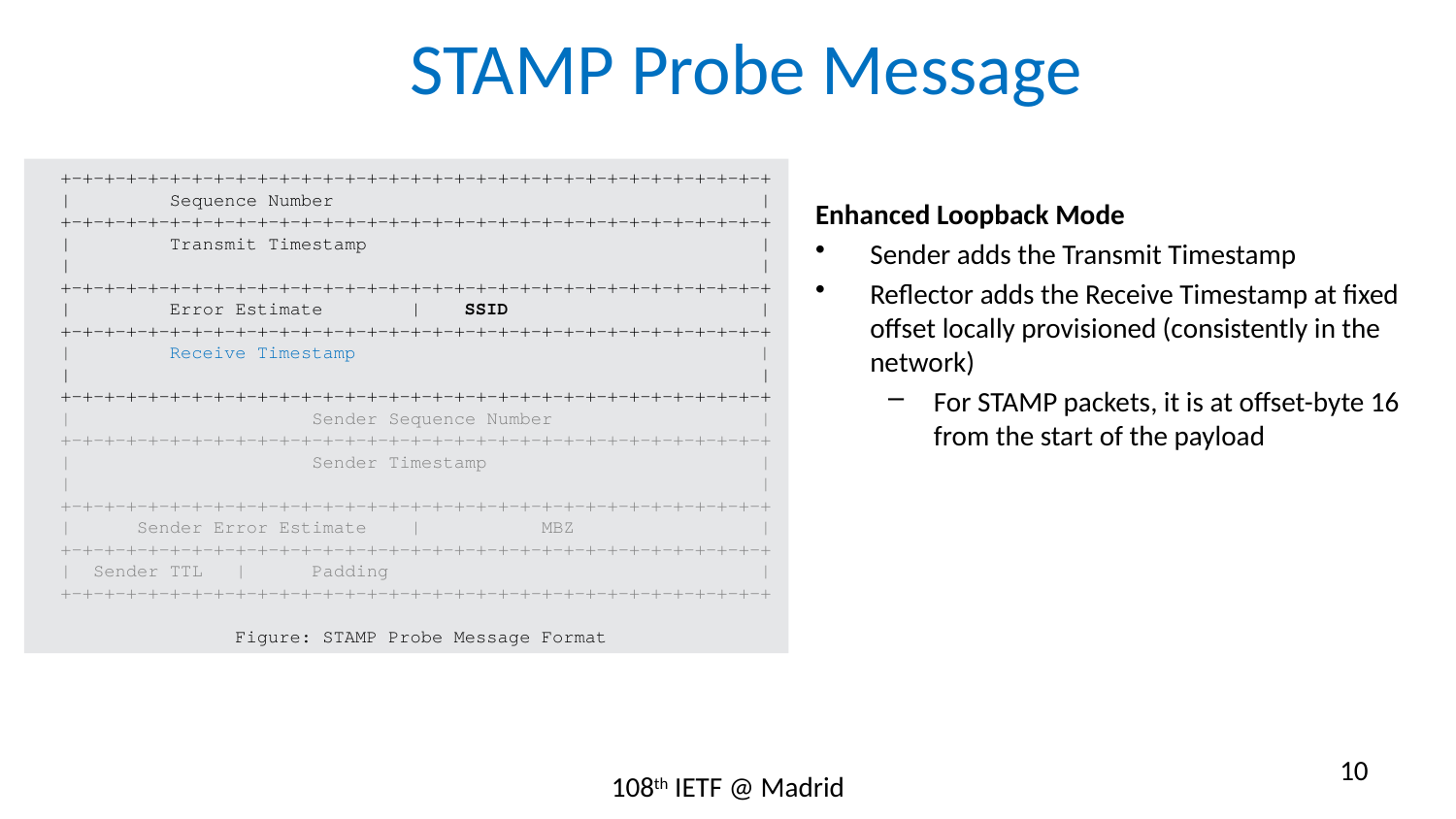

# STAMP Probe Message
  +-+-+-+-+-+-+-+-+-+-+-+-+-+-+-+-+-+-+-+-+-+-+-+-+-+-+-+-+-+-+-+-+
  |         Sequence Number                                       |
  +-+-+-+-+-+-+-+-+-+-+-+-+-+-+-+-+-+-+-+-+-+-+-+-+-+-+-+-+-+-+-+-+
  |         Transmit Timestamp                                    |
  |                                                               |
  +-+-+-+-+-+-+-+-+-+-+-+-+-+-+-+-+-+-+-+-+-+-+-+-+-+-+-+-+-+-+-+-+
  |         Error Estimate        |    SSID                       |
  +-+-+-+-+-+-+-+-+-+-+-+-+-+-+-+-+-+-+-+-+-+-+-+-+-+-+-+-+-+-+-+-+
  |         Receive Timestamp                                     |
  |                                                               |
  +-+-+-+-+-+-+-+-+-+-+-+-+-+-+-+-+-+-+-+-+-+-+-+-+-+-+-+-+-+-+-+-+
  |                      Sender Sequence Number                   |
  +-+-+-+-+-+-+-+-+-+-+-+-+-+-+-+-+-+-+-+-+-+-+-+-+-+-+-+-+-+-+-+-+
  |                      Sender Timestamp                         |
  |                                                               |
  +-+-+-+-+-+-+-+-+-+-+-+-+-+-+-+-+-+-+-+-+-+-+-+-+-+-+-+-+-+-+-+-+
  |      Sender Error Estimate    |           MBZ                 |
  +-+-+-+-+-+-+-+-+-+-+-+-+-+-+-+-+-+-+-+-+-+-+-+-+-+-+-+-+-+-+-+-+
  |  Sender TTL   |      Padding                                  |
  +-+-+-+-+-+-+-+-+-+-+-+-+-+-+-+-+-+-+-+-+-+-+-+-+-+-+-+-+-+-+-+-+

                  Figure: STAMP Probe Message Format
Enhanced Loopback Mode
Sender adds the Transmit Timestamp
Reflector adds the Receive Timestamp at fixed offset locally provisioned (consistently in the network)
For STAMP packets, it is at offset-byte 16 from the start of the payload

10
108th IETF @ Madrid